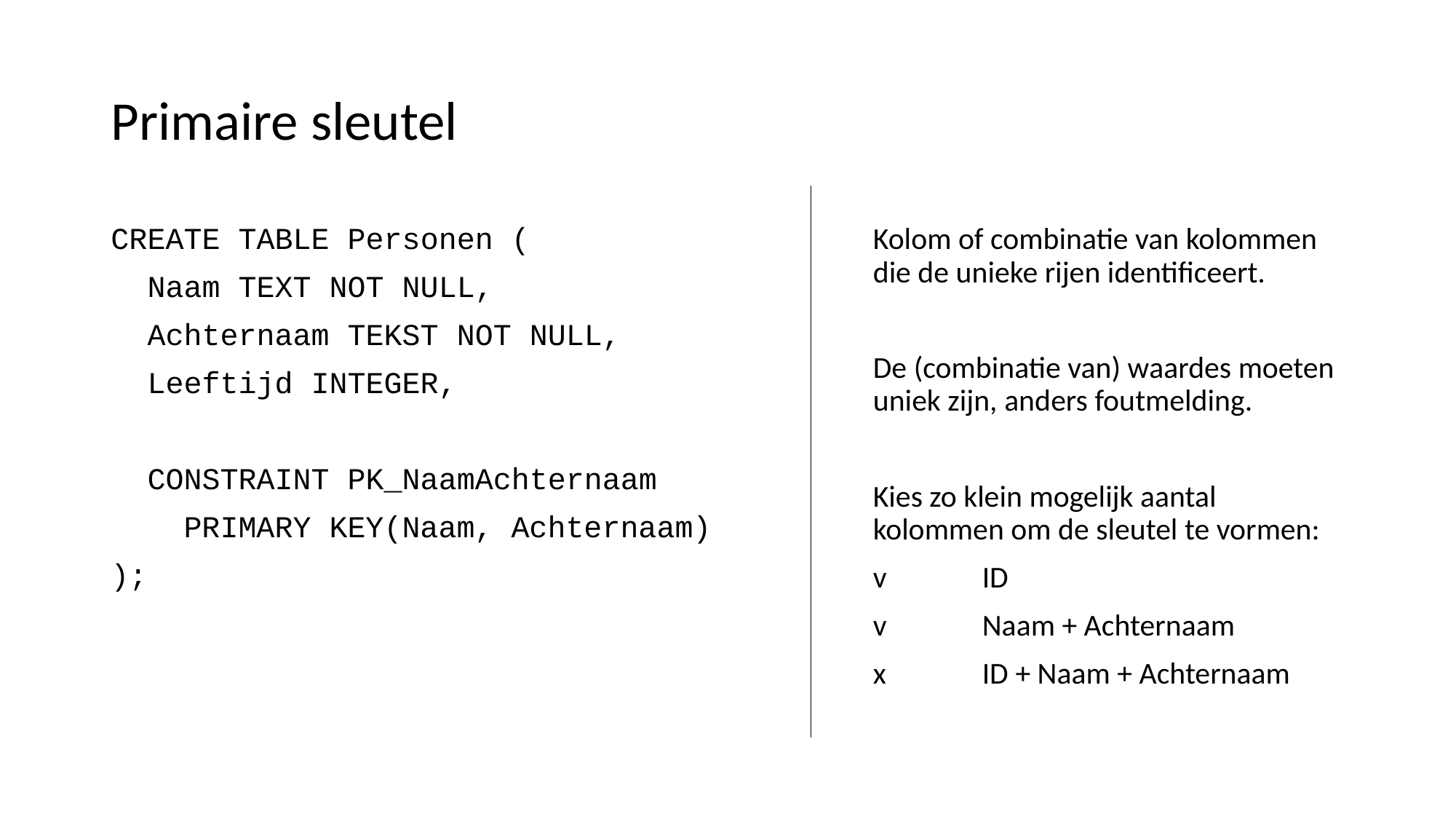

# Primaire sleutel
CREATE TABLE Personen (
  Naam TEXT NOT NULL,
  Achternaam TEKST NOT NULL,
  Leeftijd INTEGER,

  CONSTRAINT PK_NaamAchternaam
    PRIMARY KEY(Naam, Achternaam)
);
Kolom of combinatie van kolommen die de unieke rijen identificeert.

De (combinatie van) waardes moeten uniek zijn, anders foutmelding.

Kies zo klein mogelijk aantal kolommen om de sleutel te vormen:
v	ID
v	Naam + Achternaam
x	ID + Naam + Achternaam